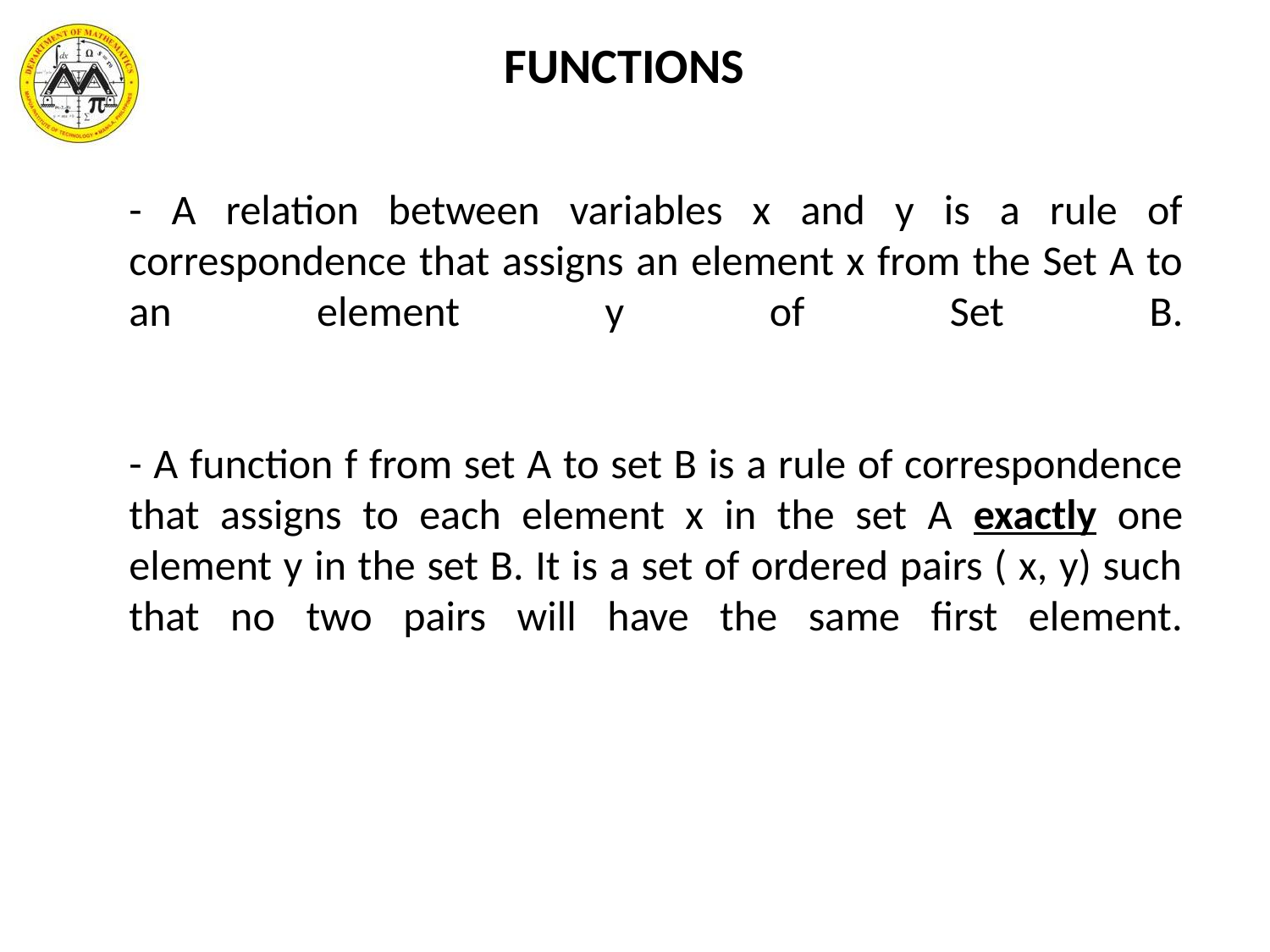

FUNCTIONS
# - A relation between variables x and y is a rule of correspondence that assigns an element x from the Set A to an element y of Set B. - A function f from set A to set B is a rule of correspondence that assigns to each element x in the set A exactly one element y in the set B. It is a set of ordered pairs ( x, y) such that no two pairs will have the same first element.